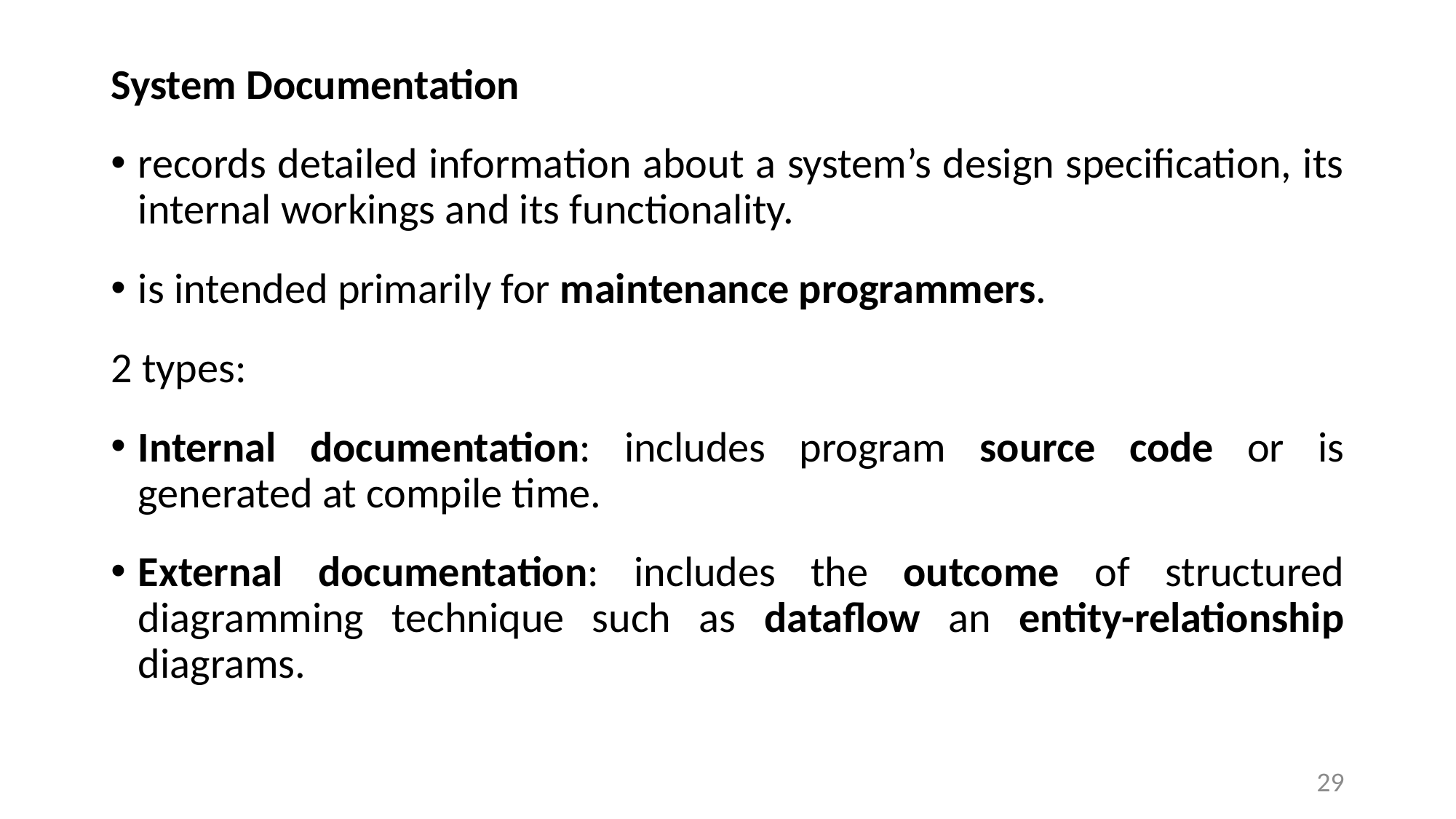

System Documentation
records detailed information about a system’s design specification, its internal workings and its functionality.
is intended primarily for maintenance programmers.
2 types:
Internal documentation: includes program source code or is generated at compile time.
External documentation: includes the outcome of structured diagramming technique such as dataflow an entity-relationship diagrams.
29